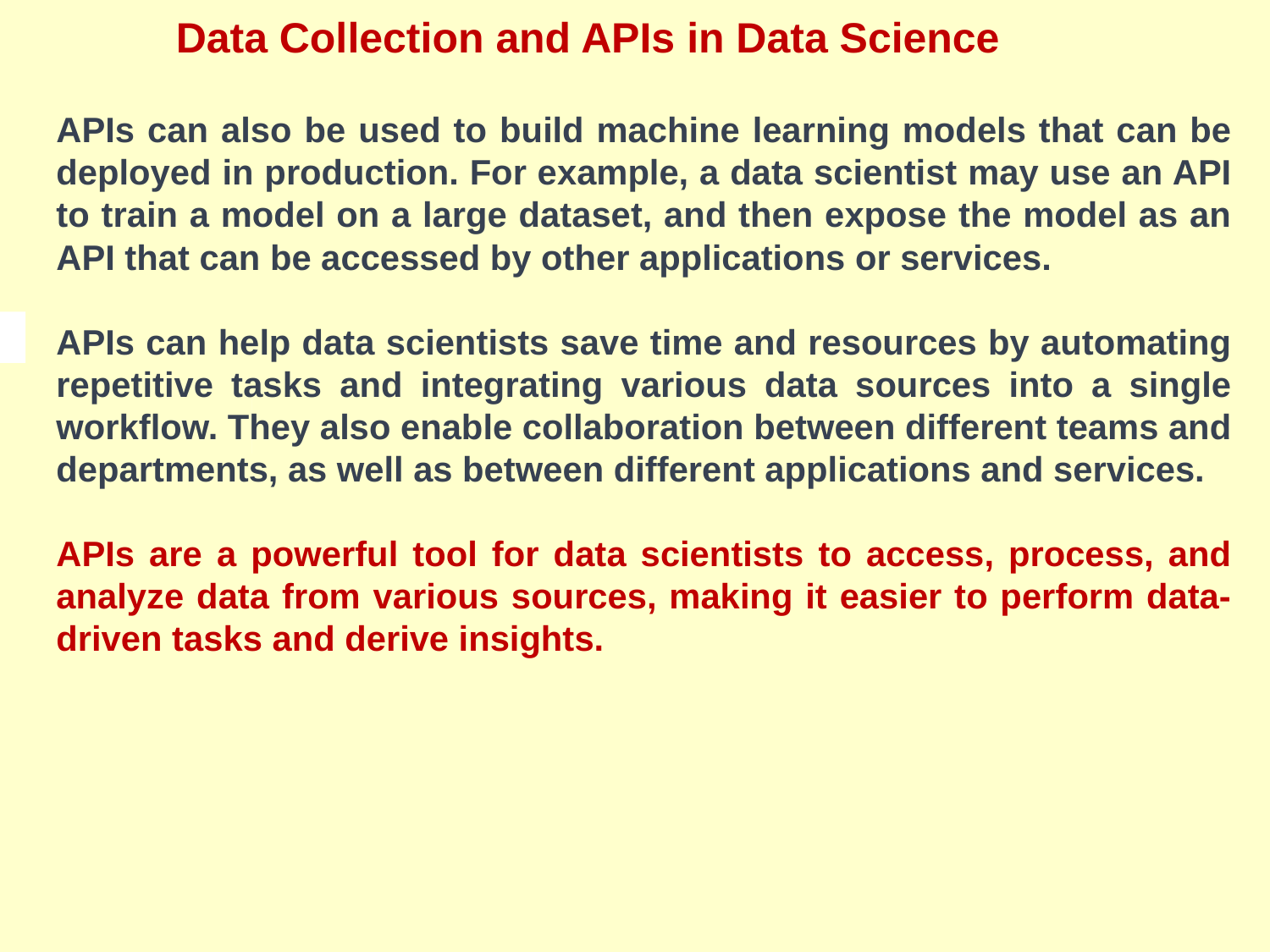

# Data Collection and APIs in Data Science

APIs can also be used to build machine learning models that can be deployed in production. For example, a data scientist may use an API to train a model on a large dataset, and then expose the model as an API that can be accessed by other applications or services.

APIs can help data scientists save time and resources by automating repetitive tasks and integrating various data sources into a single workflow. They also enable collaboration between different teams and departments, as well as between different applications and services.

APIs are a powerful tool for data scientists to access, process, and analyze data from various sources, making it easier to perform data-driven tasks and derive insights.